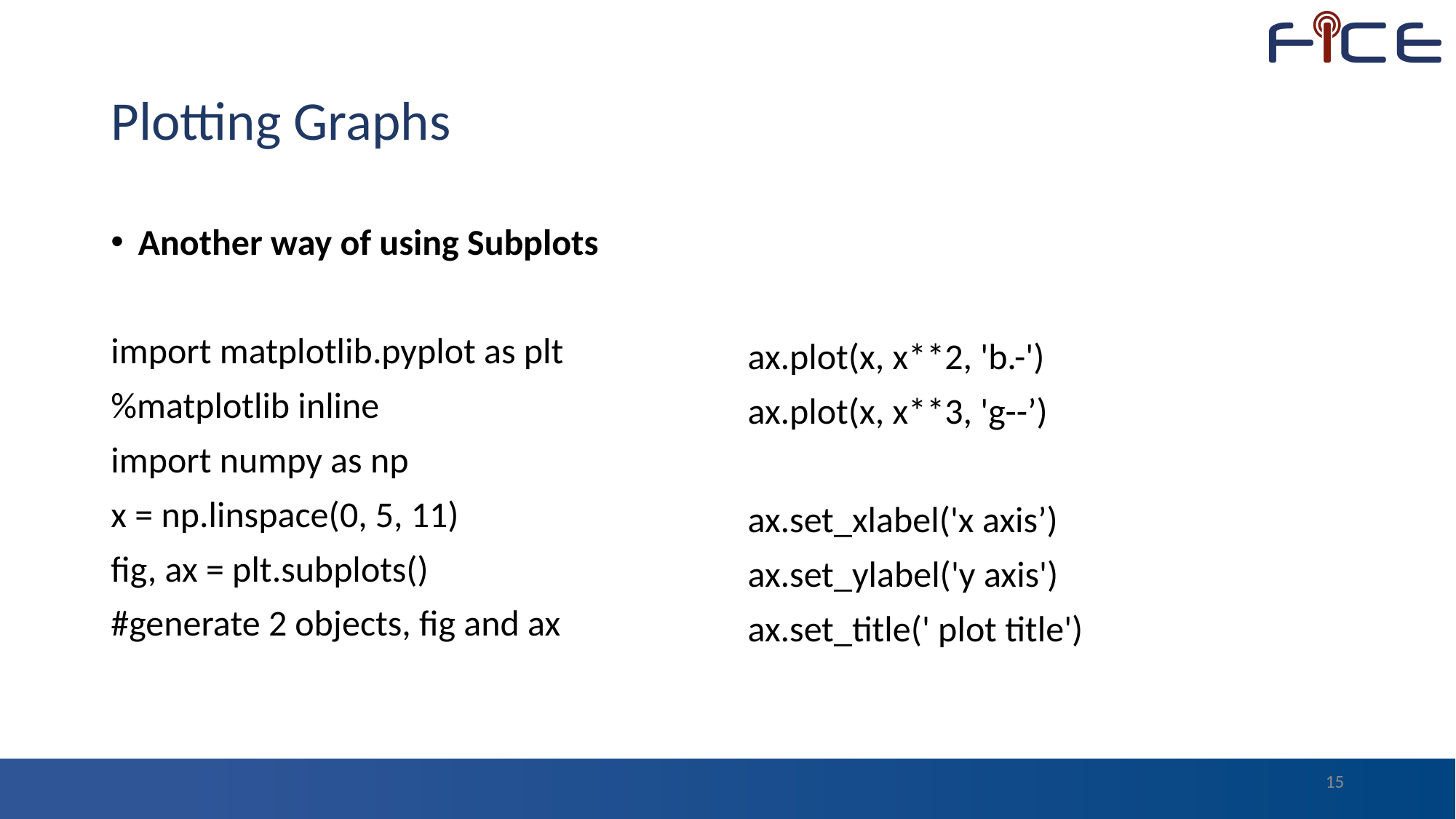

# Plotting Graphs
Another way of using Subplots

import matplotlib.pyplot as plt
%matplotlib inline
import numpy as np
x = np.linspace(0, 5, 11)
fig, ax = plt.subplots()
#generate 2 objects, fig and ax

ax.plot(x, x**2, 'b.-')
ax.plot(x, x**3, 'g--’)

ax.set_xlabel('x axis’)
ax.set_ylabel('y axis')
ax.set_title(' plot title')

15